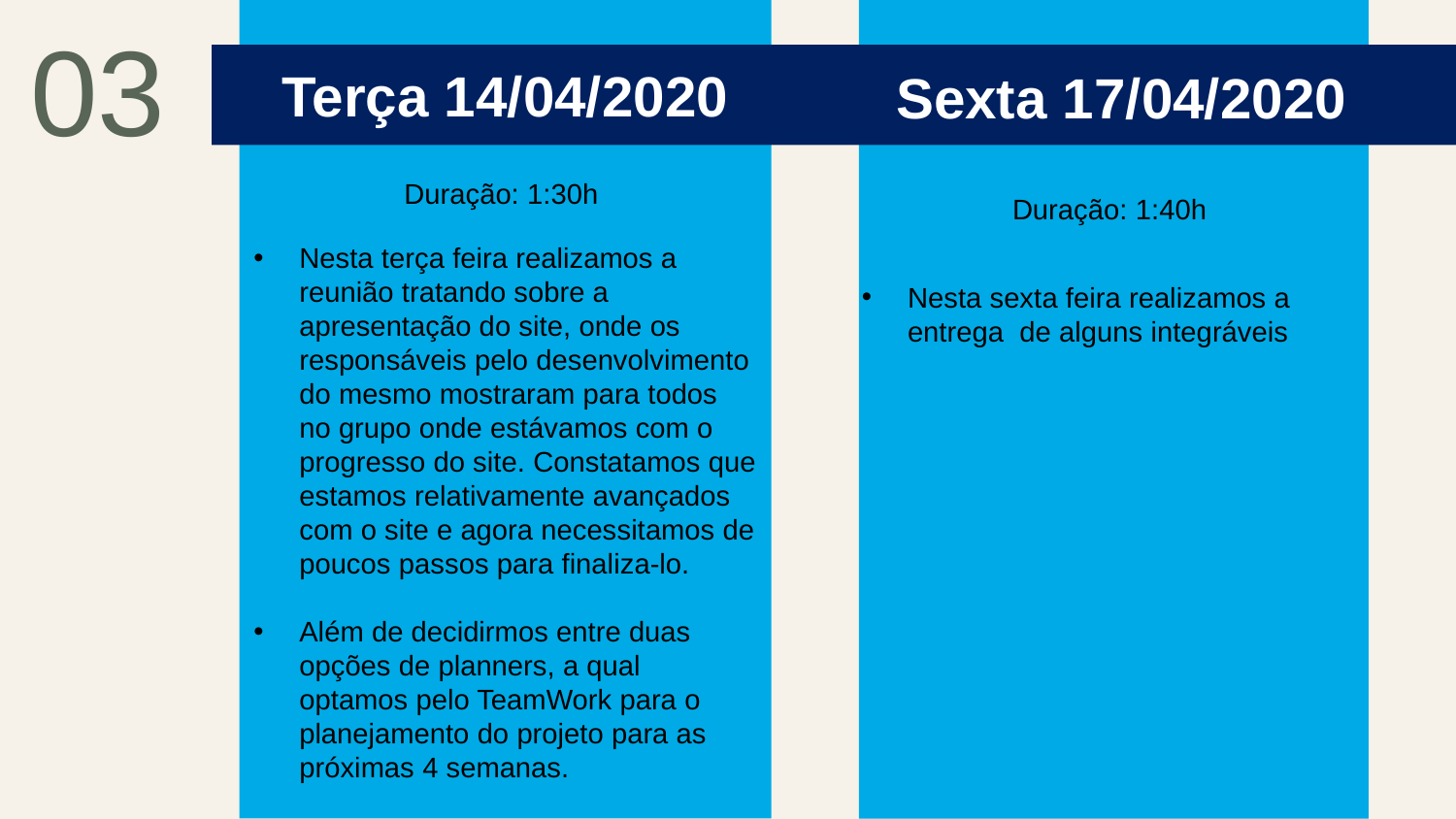

# 03

Sexta 17/04/2020
Terça 14/04/2020
Duração: 1:30h
Duração: 1:40h
Nesta terça feira realizamos a reunião tratando sobre a apresentação do site, onde os responsáveis pelo desenvolvimento do mesmo mostraram para todos no grupo onde estávamos com o progresso do site. Constatamos que estamos relativamente avançados com o site e agora necessitamos de poucos passos para finaliza-lo.

Além de decidirmos entre duas opções de planners, a qual optamos pelo TeamWork para o planejamento do projeto para as próximas 4 semanas.
Nesta sexta feira realizamos a entrega  de alguns integráveis